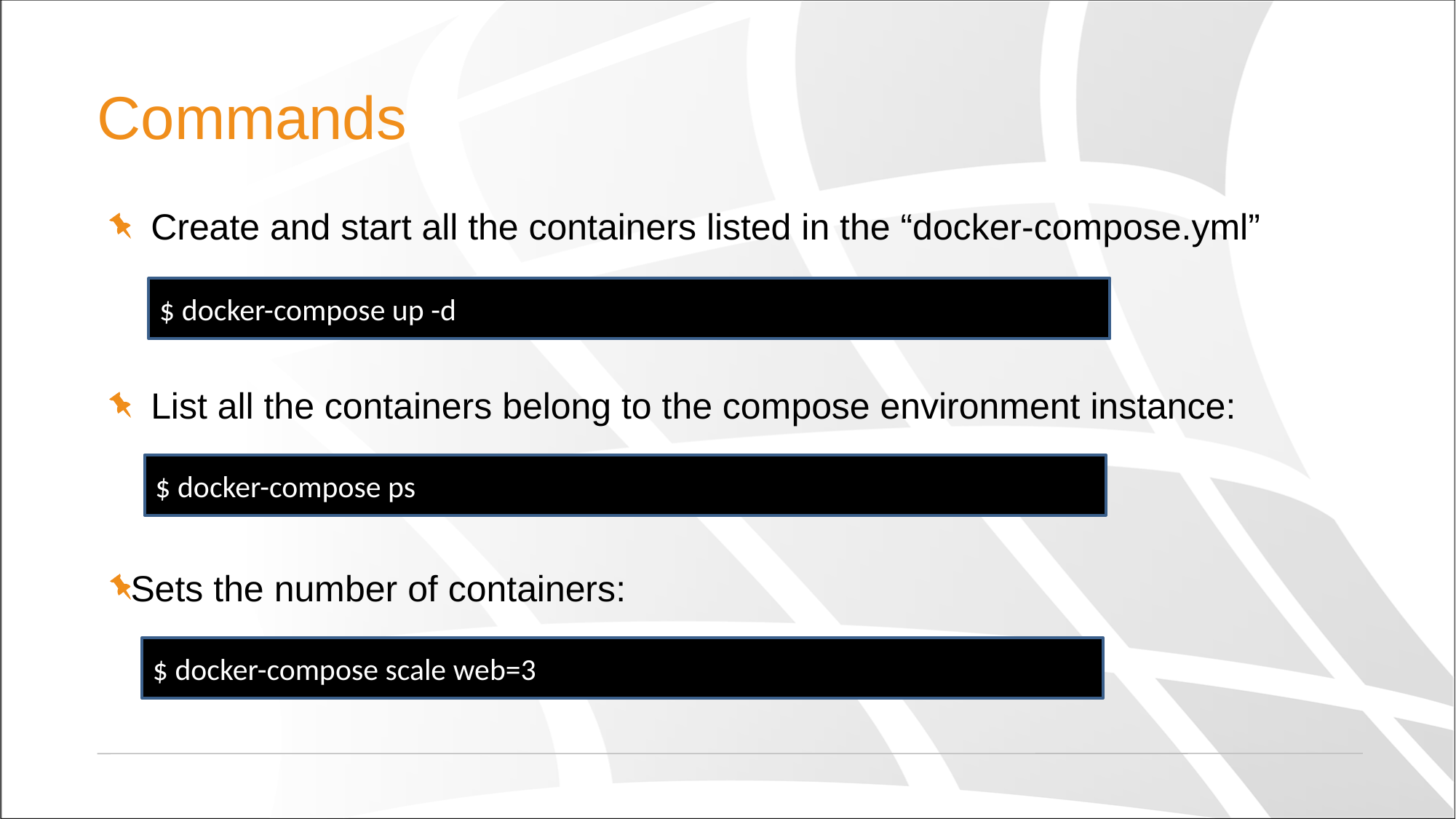

# Commands
Create and start all the containers listed in the “docker-compose.yml”
$ docker-compose up -d
List all the containers belong to the compose environment instance:
$ docker-compose ps
Sets the number of containers:
$ docker-compose scale web=3